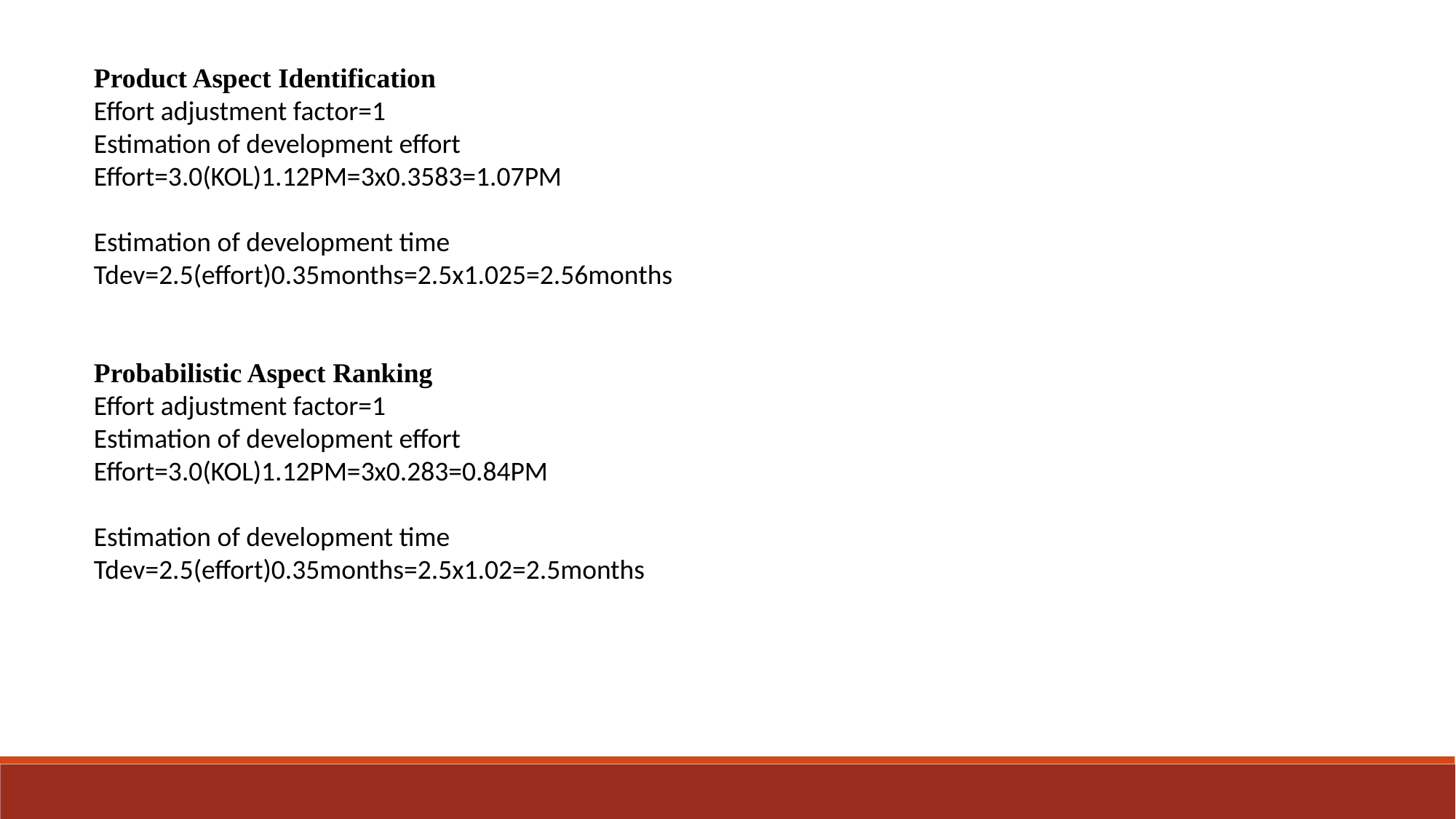

Product Aspect Identification
Effort adjustment factor=1
Estimation of development effort
Effort=3.0(KOL)1.12PM=3x0.3583=1.07PM

Estimation of development time
Tdev=2.5(effort)0.35months=2.5x1.025=2.56months

Probabilistic Aspect Ranking
Effort adjustment factor=1
Estimation of development effort
Effort=3.0(KOL)1.12PM=3x0.283=0.84PM

Estimation of development time
Tdev=2.5(effort)0.35months=2.5x1.02=2.5months